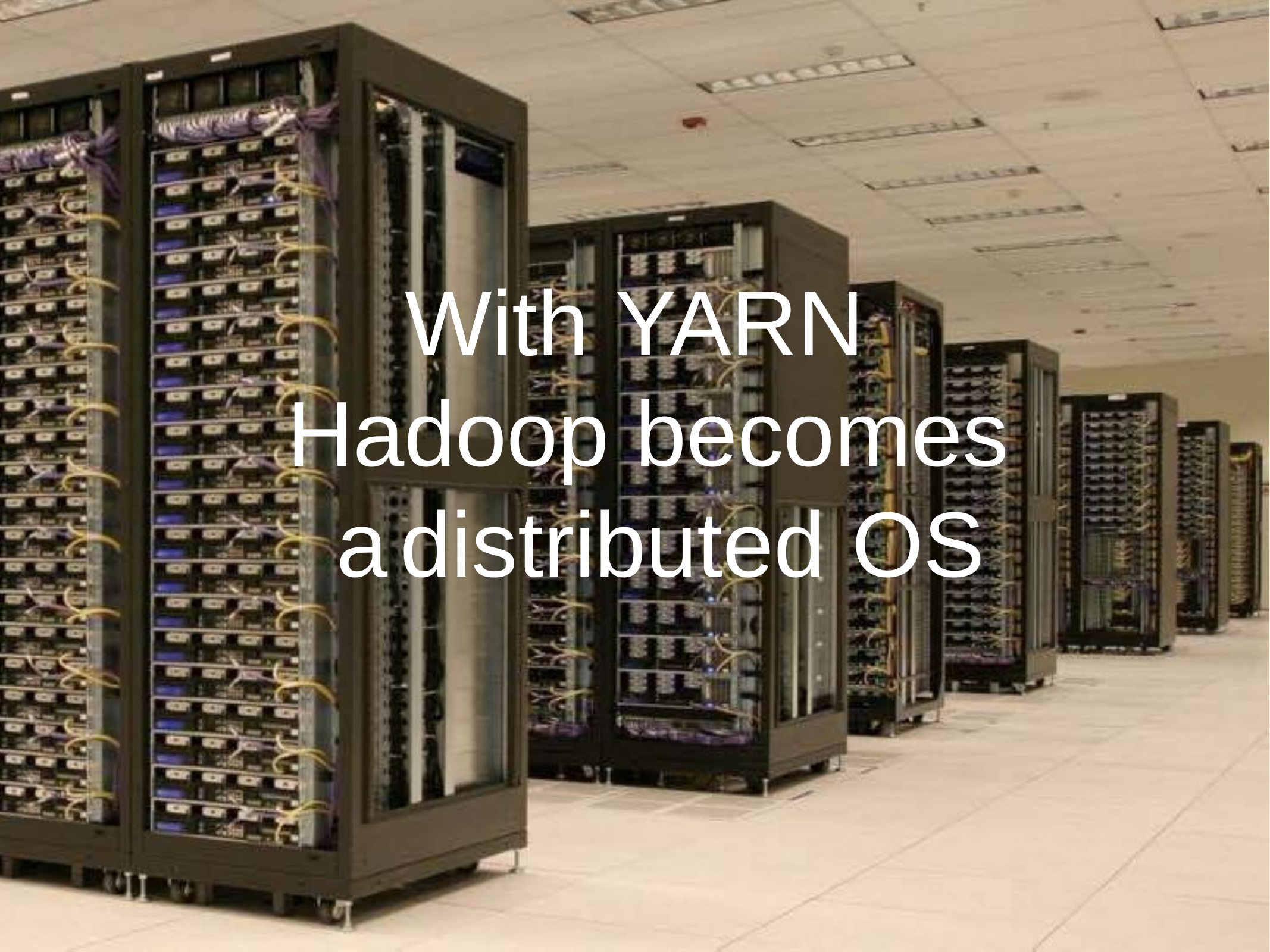

# With YARN  Hadoop becomes  a	distributed OS